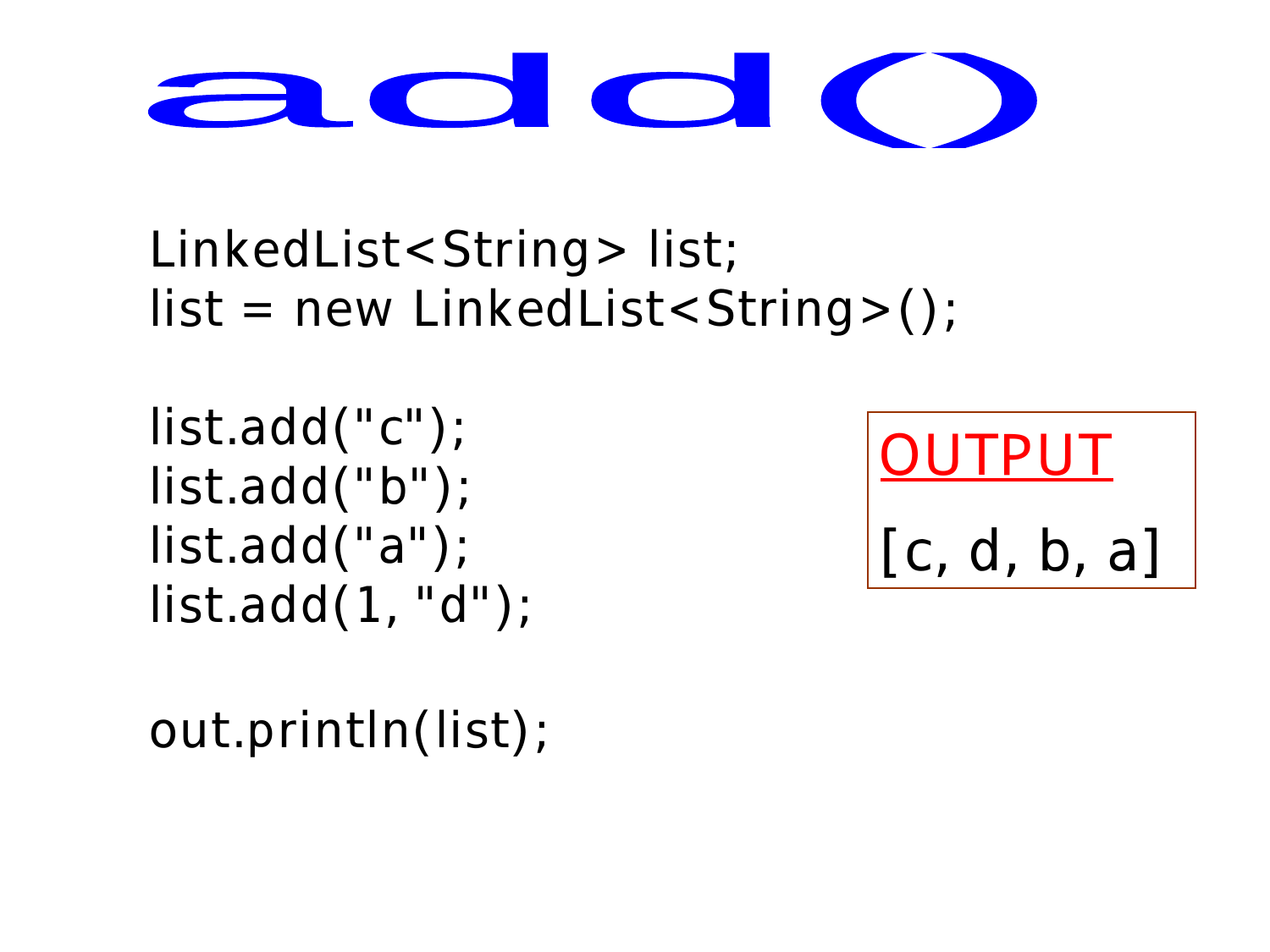

add()
LinkedList<String> list;
list = new LinkedList<String>();

list.add("c");
list.add("b");
list.add("a");
list.add(1, "d");

out.println(list);

OUTPUT
[c, d, b, a]